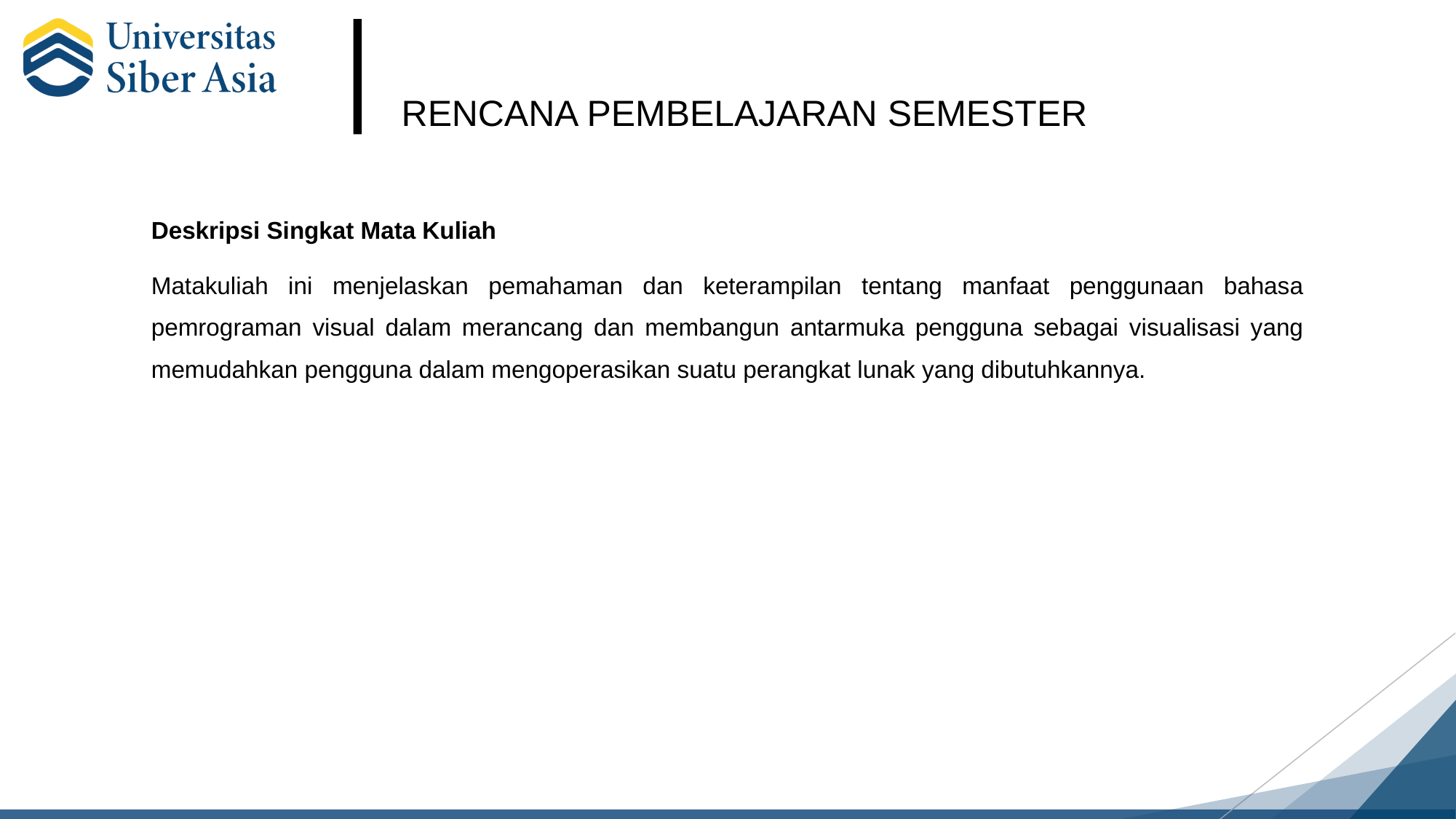

RENCANA PEMBELAJARAN SEMESTER
Deskripsi Singkat Mata Kuliah
Matakuliah ini menjelaskan pemahaman dan keterampilan tentang manfaat penggunaan bahasa pemrograman visual dalam merancang dan membangun antarmuka pengguna sebagai visualisasi yang memudahkan pengguna dalam mengoperasikan suatu perangkat lunak yang dibutuhkannya.